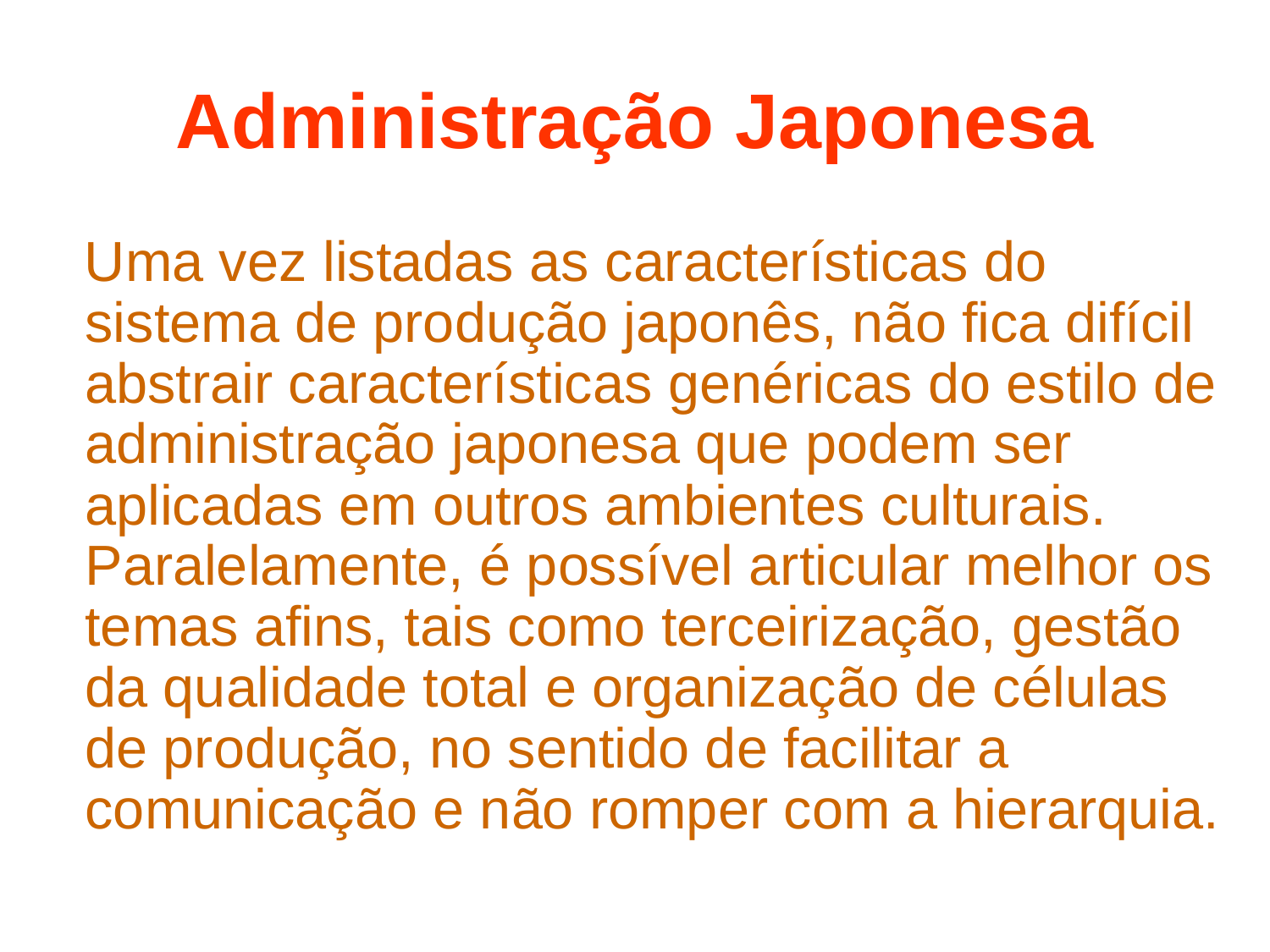

# Administração Japonesa
   Uma vez listadas as características do sistema de produção japonês, não fica difícil abstrair características genéricas do estilo de administração japonesa que podem ser aplicadas em outros ambientes culturais. Paralelamente, é possível articular melhor os temas afins, tais como terceirização, gestão da qualidade total e organização de células de produção, no sentido de facilitar a comunicação e não romper com a hierarquia.